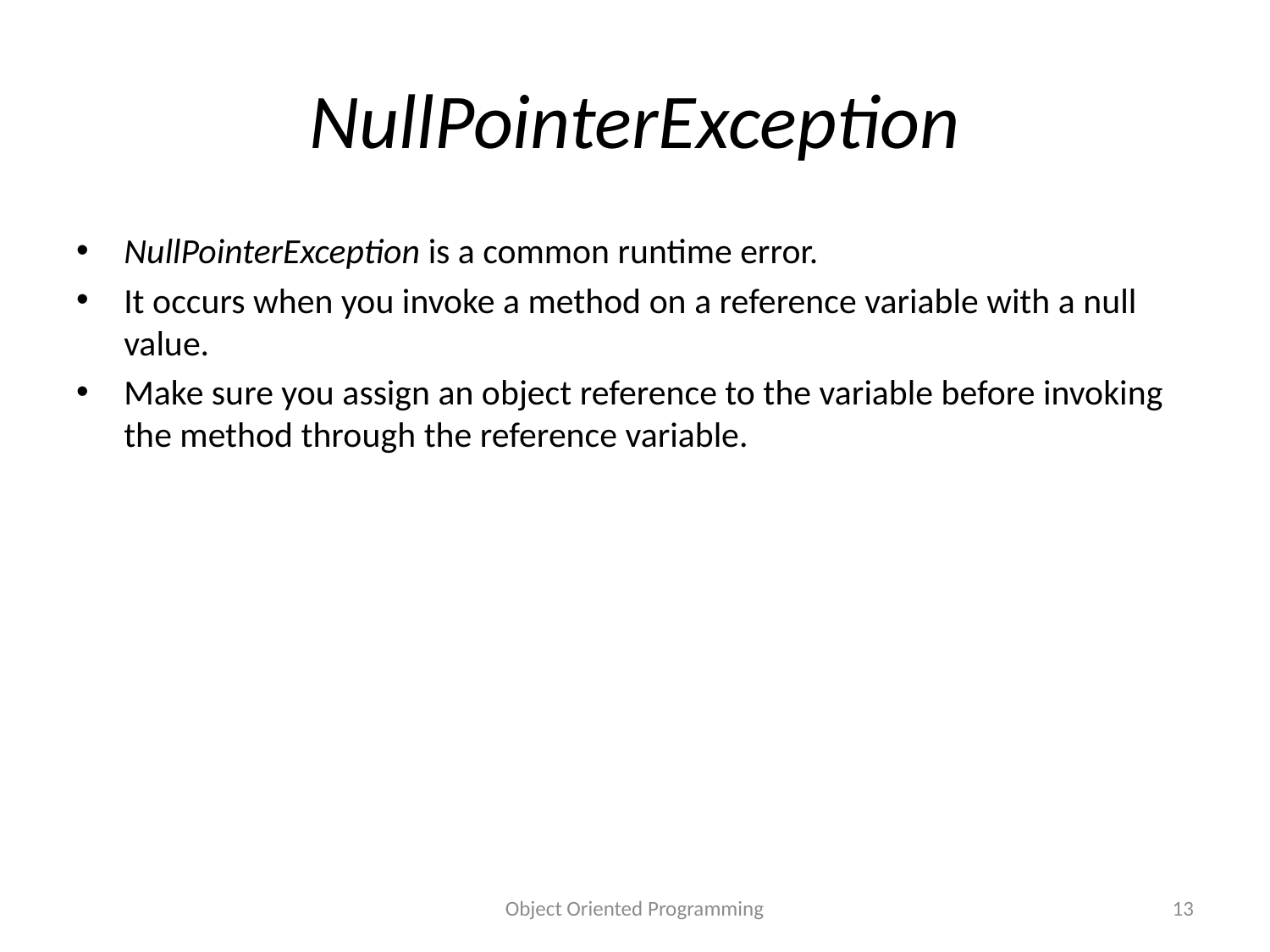

# NullPointerException
NullPointerException is a common runtime error.
It occurs when you invoke a method on a reference variable with a null value.
Make sure you assign an object reference to the variable before invoking the method through the reference variable.
Object Oriented Programming
13